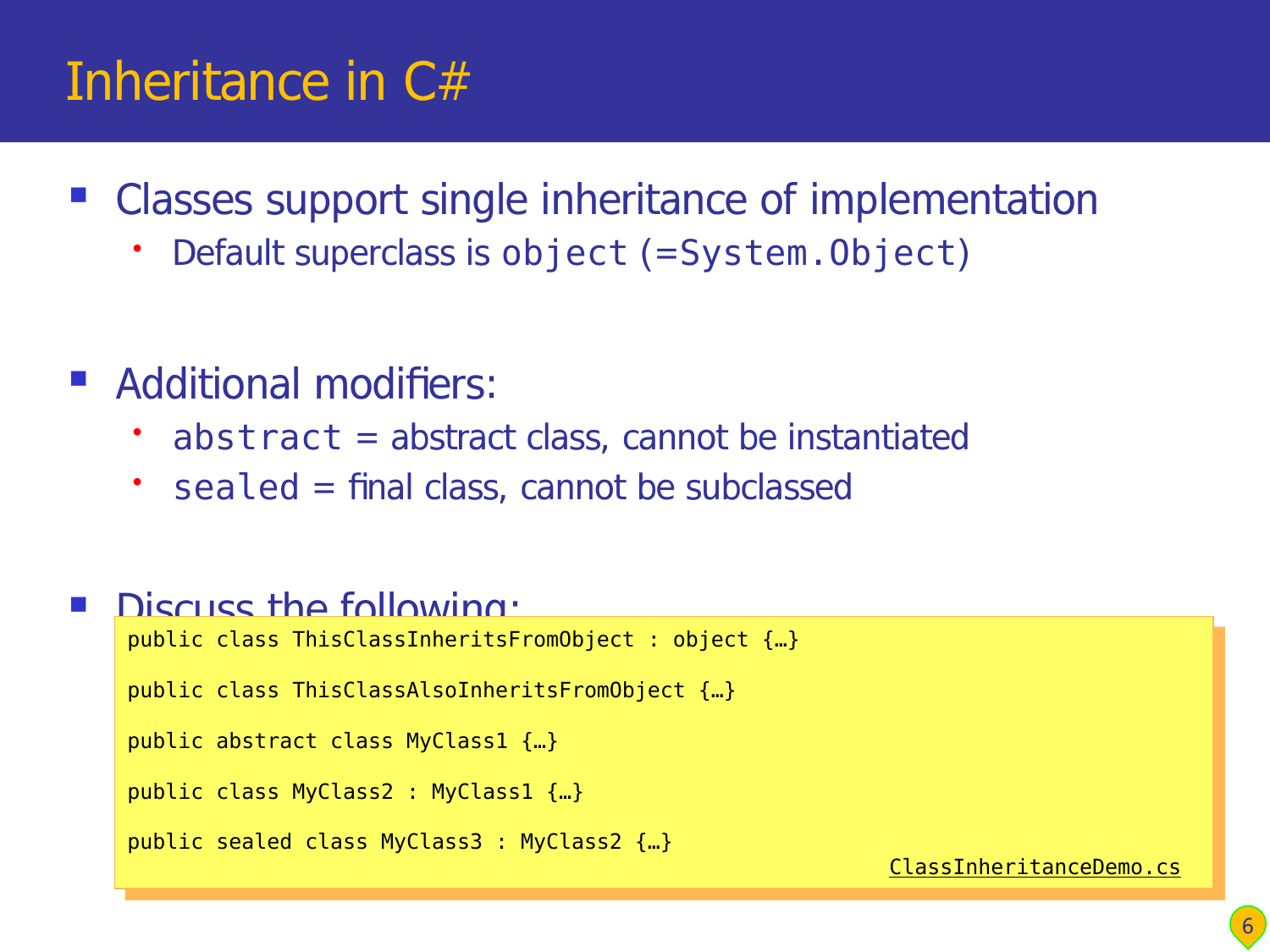

# Inheritance in C#
Classes support single inheritance of implementation
Default superclass is object (=System.Object)

Additional modifiers:
abstract = abstract class, cannot be instantiated
sealed = final class, cannot be subclassed

Discuss the following:
public class ThisClassInheritsFromObject : object {…}

public class ThisClassAlsoInheritsFromObject {…}

public abstract class MyClass1 {…}

public class MyClass2 : MyClass1 {…}

public sealed class MyClass3 : MyClass2 {…}
                                                            ClassInheritanceDemo.cs
6